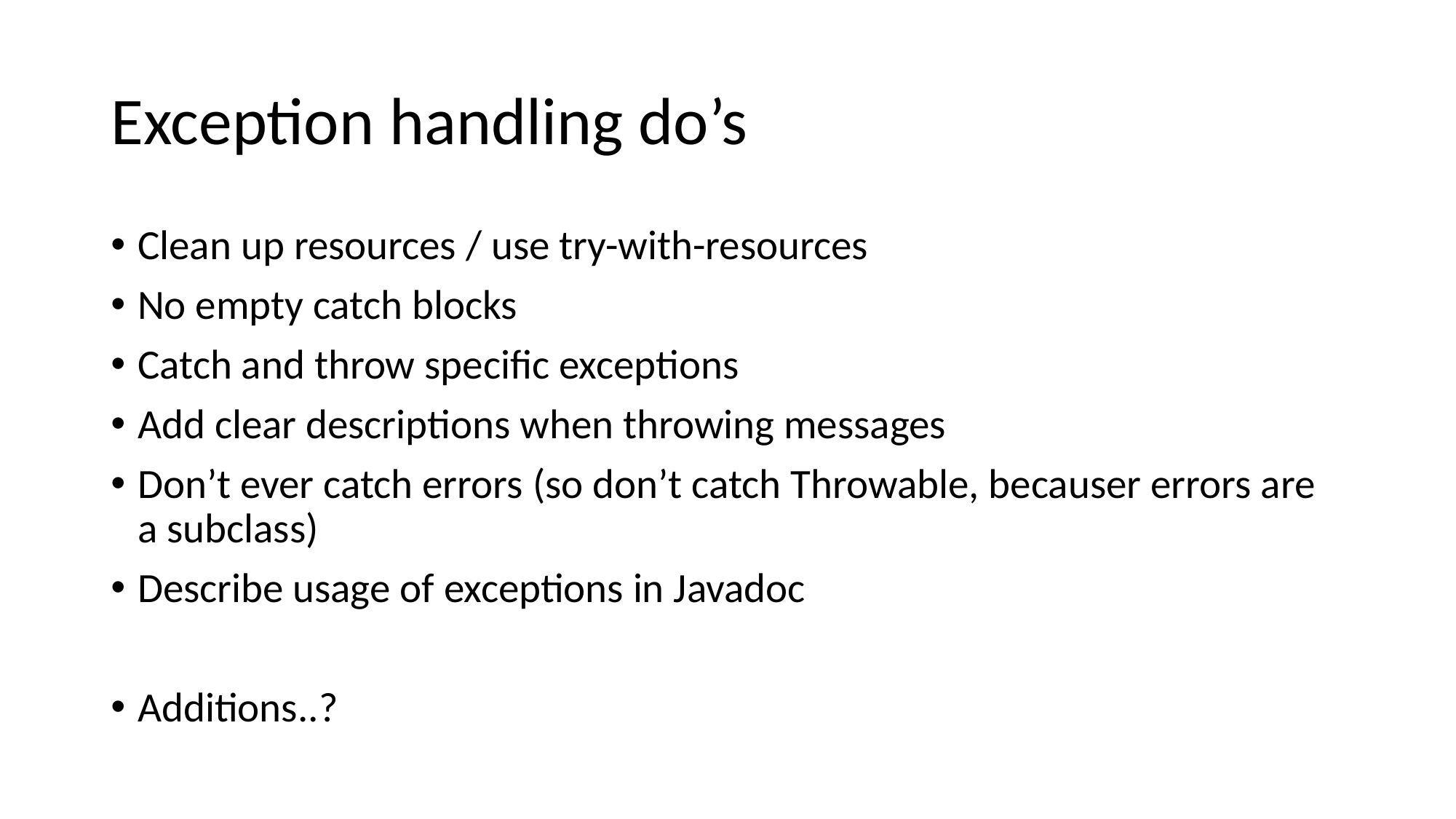

# Exception handling do’s
Clean up resources / use try-with-resources
No empty catch blocks
Catch and throw specific exceptions
Add clear descriptions when throwing messages
Don’t ever catch errors (so don’t catch Throwable, becauser errors are a subclass)
Describe usage of exceptions in Javadoc

Additions..?